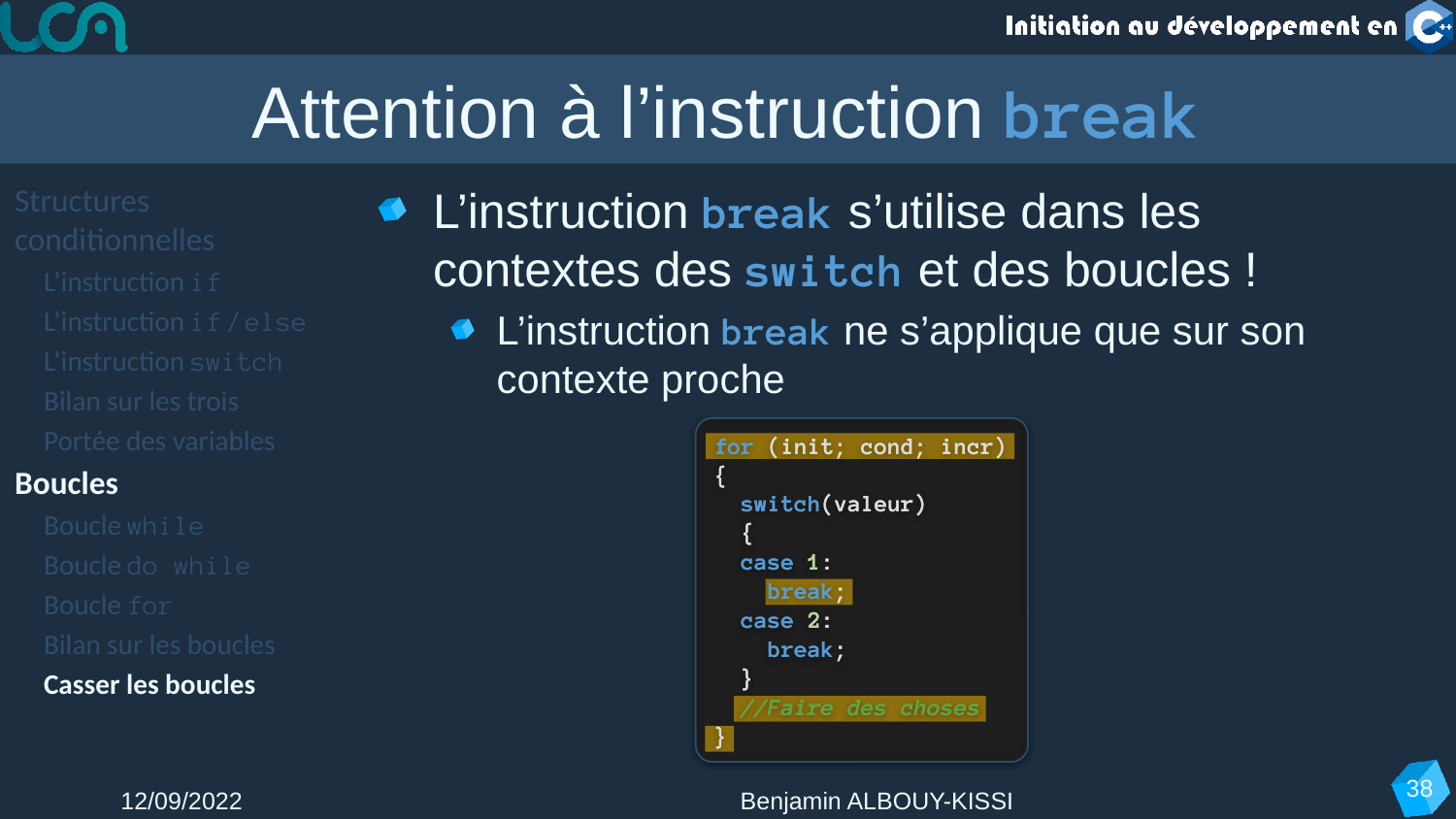

# Attention à l’instruction break
Structures conditionnelles
L’instruction if
L’instruction if / else
L’instruction switch
Bilan sur les trois
Portée des variables
Boucles
Boucle while
Boucle do while
Boucle for
Bilan sur les boucles
Casser les boucles
L’instruction break s’utilise dans les contextes des switch et des boucles !
L’instruction break ne s’applique que sur son contexte proche
for (init; cond; incr)
{
  switch(valeur)
  {
  case 1:
    break;
  case 2:
    break;
  }
  //Faire des choses
}
for (init; cond; incr)
{
  switch(valeur)
  {
  case 1:
    break;
  case 2:
    break;
  }
  //Faire des choses
}

38
12/09/2022
Benjamin ALBOUY-KISSI